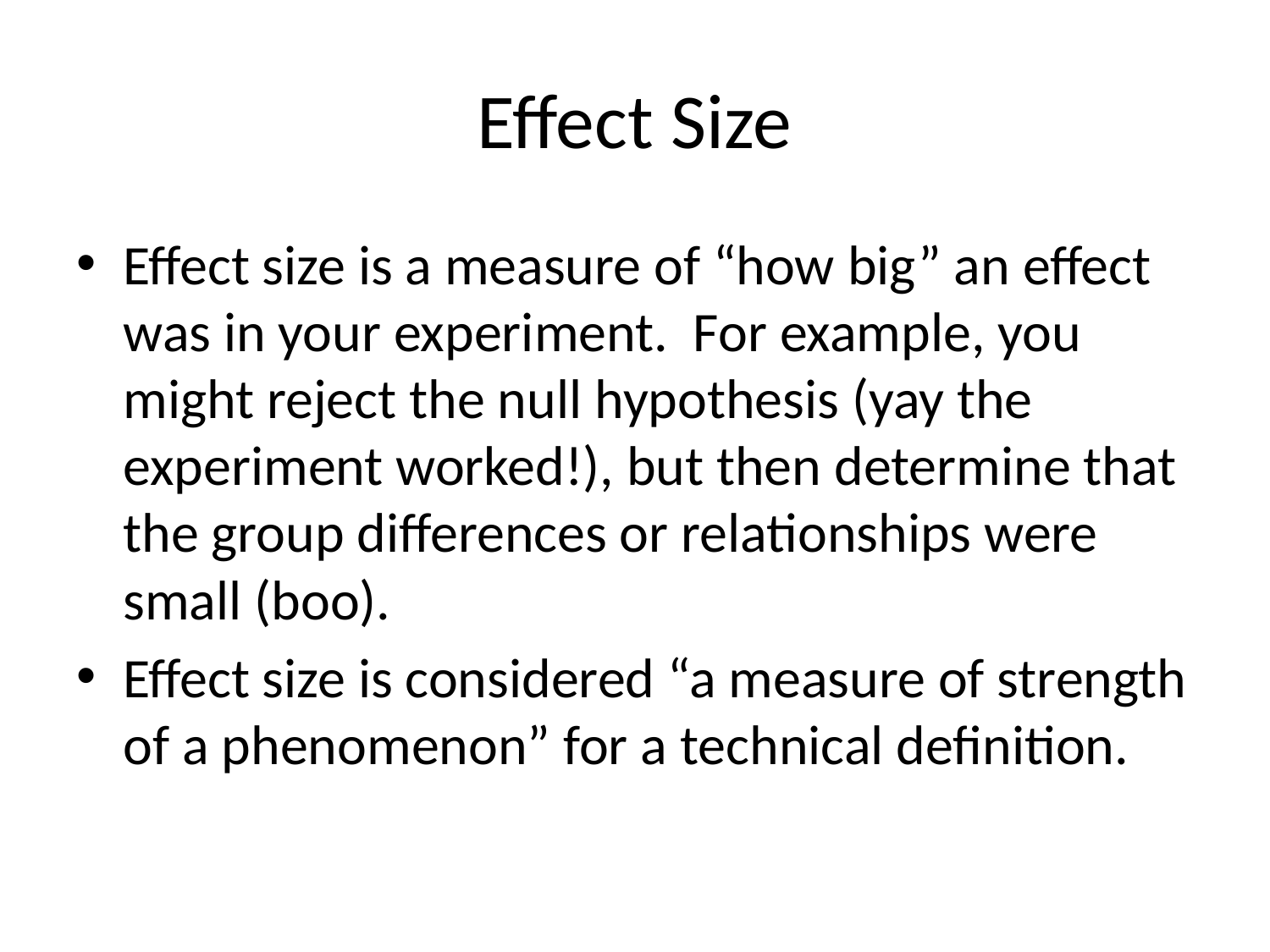

# Effect Size
Effect size is a measure of “how big” an effect was in your experiment.  For example, you might reject the null hypothesis (yay the experiment worked!), but then determine that the group differences or relationships were small (boo).
Effect size is considered “a measure of strength of a phenomenon” for a technical definition.